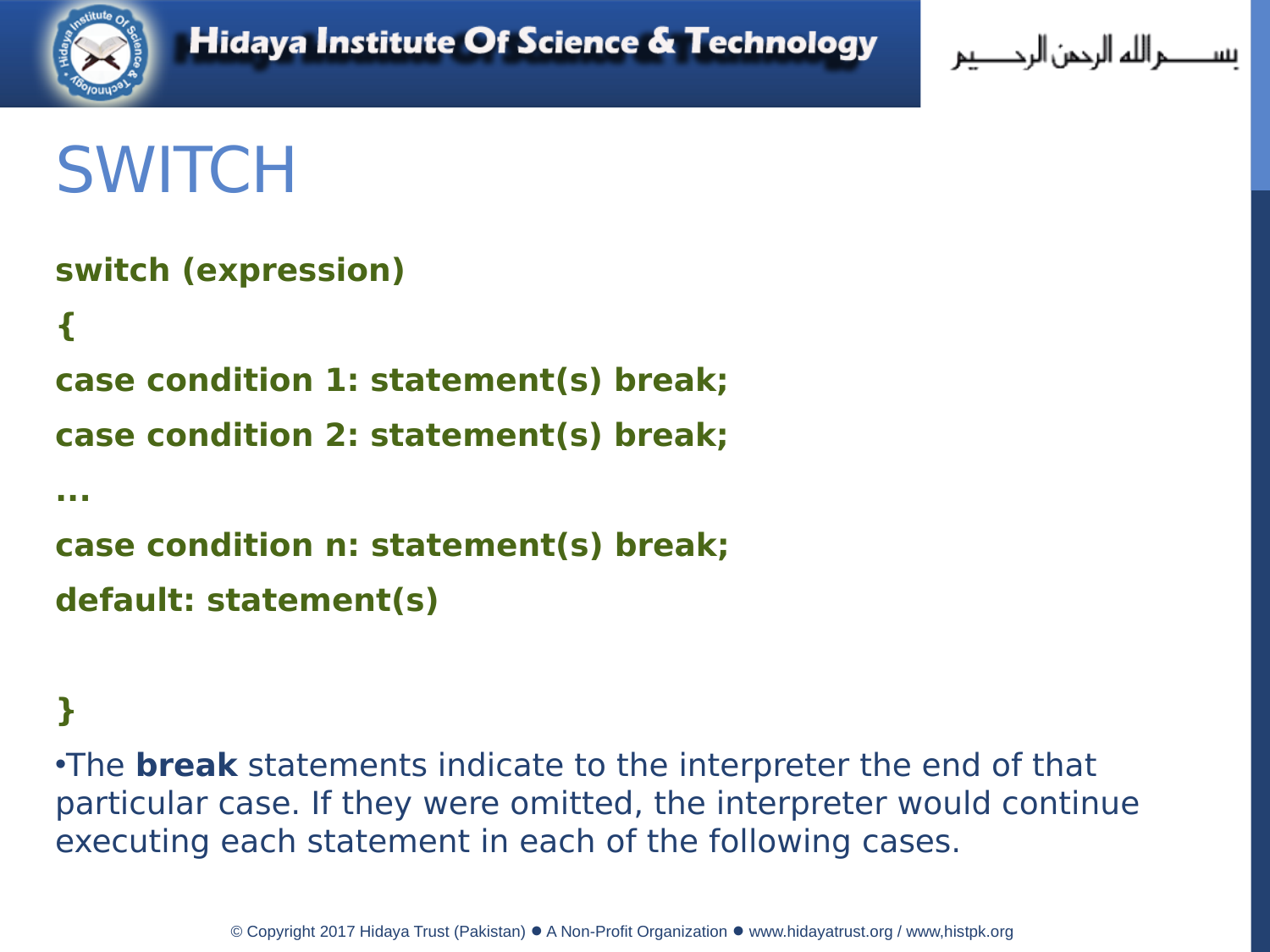

# Switch
switch (expression)
{
case condition 1: statement(s) break;
case condition 2: statement(s) break;
...
case condition n: statement(s) break;
default: statement(s)

}
The break statements indicate to the interpreter the end of that particular case. If they were omitted, the interpreter would continue executing each statement in each of the following cases.